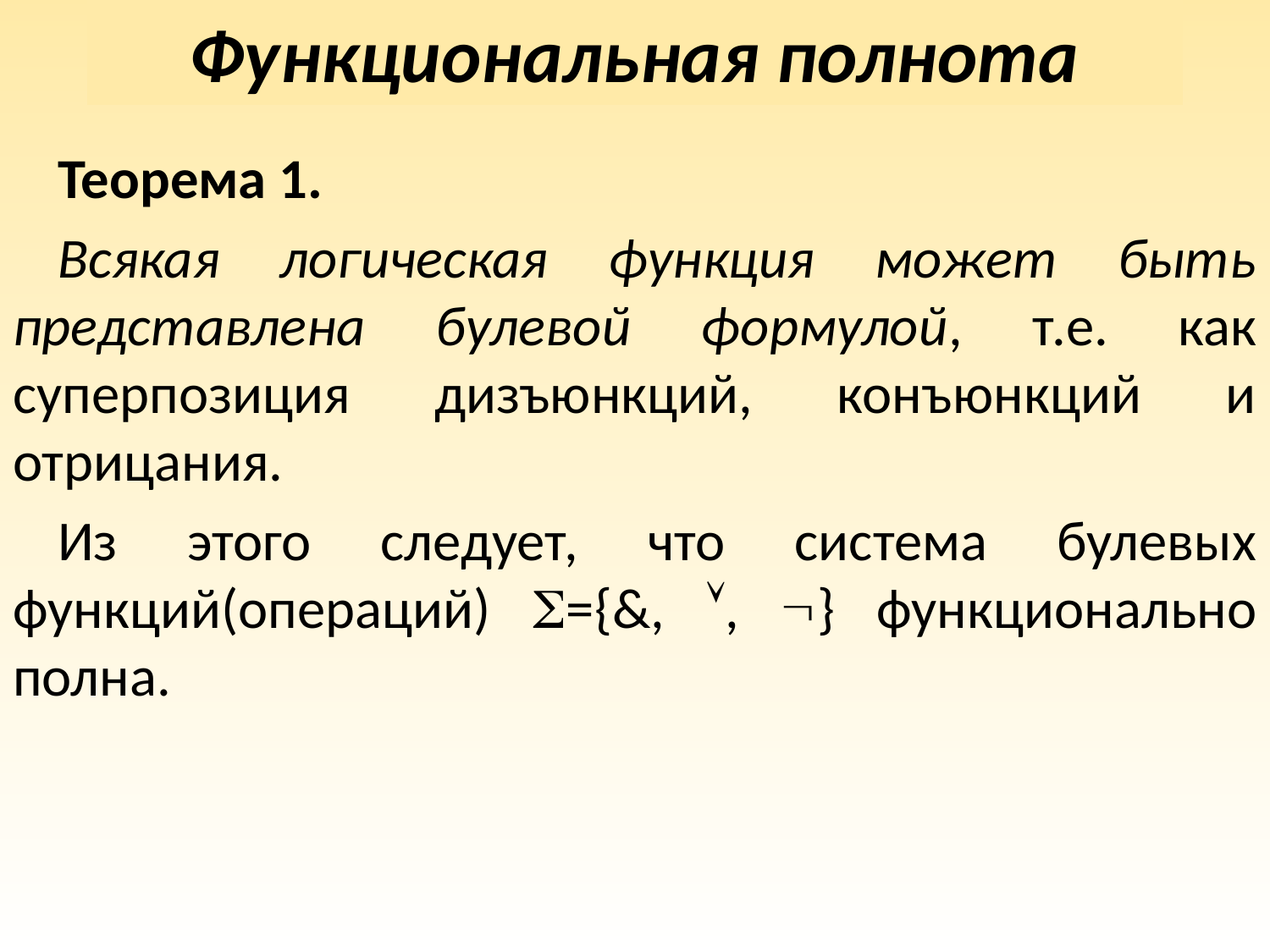

# Функциональная полнота
Теорема 1.
Всякая логическая функция может быть представлена булевой формулой, т.е. как суперпозиция дизъюнкций, конъюнкций и отрицания.
Из этого следует, что система булевых функций(операций) Σ={&, ∨, ¬} функционально полна.